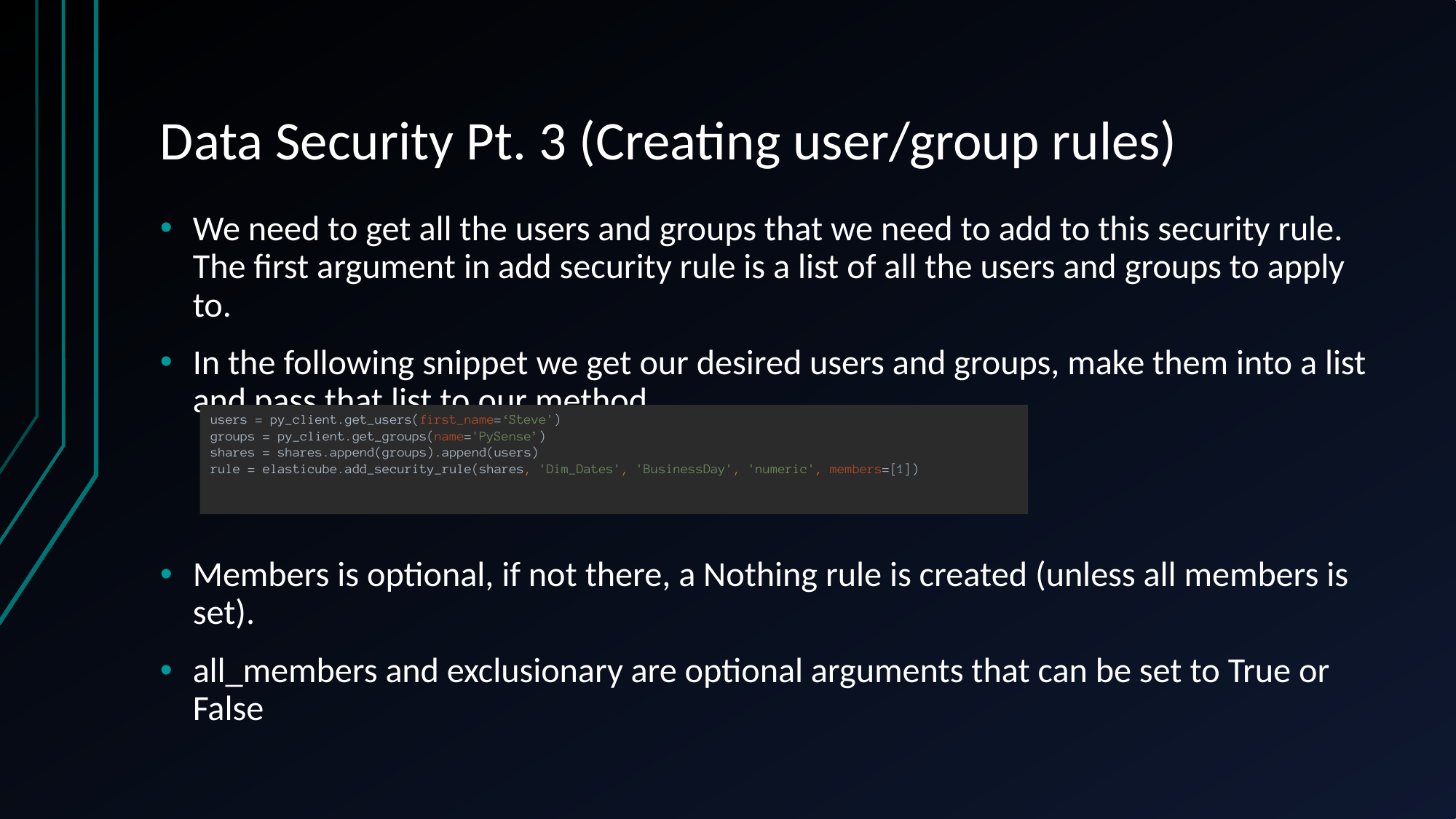

# Data Security Pt. 3 (Creating user/group rules)
We need to get all the users and groups that we need to add to this security rule. The first argument in add security rule is a list of all the users and groups to apply to.
In the following snippet we get our desired users and groups, make them into a list and pass that list to our method

Members is optional, if not there, a Nothing rule is created (unless all members is set).
all_members and exclusionary are optional arguments that can be set to True or False
users = py_client.get_users(first_name=‘Steve')
groups = py_client.get_groups(name='PySense’)
shares = shares.append(groups).append(users)
rule = elasticube.add_security_rule(shares, 'Dim_Dates', 'BusinessDay', 'numeric', members=[1])